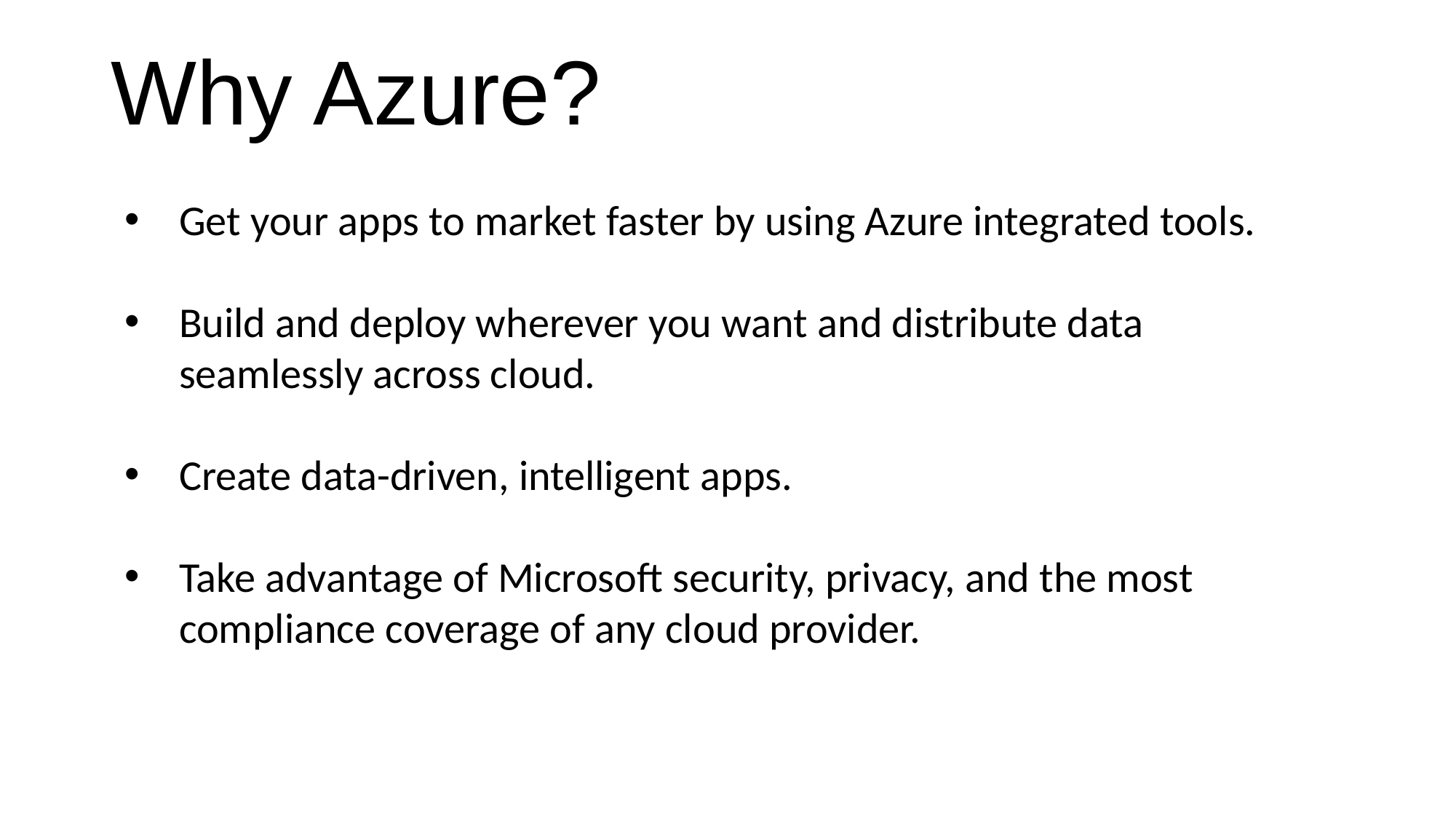

# Why Azure?
Get your apps to market faster by using Azure integrated tools.

Build and deploy wherever you want and distribute data seamlessly across cloud.

Create data-driven, intelligent apps.

Take advantage of Microsoft security, privacy, and the most compliance coverage of any cloud provider.